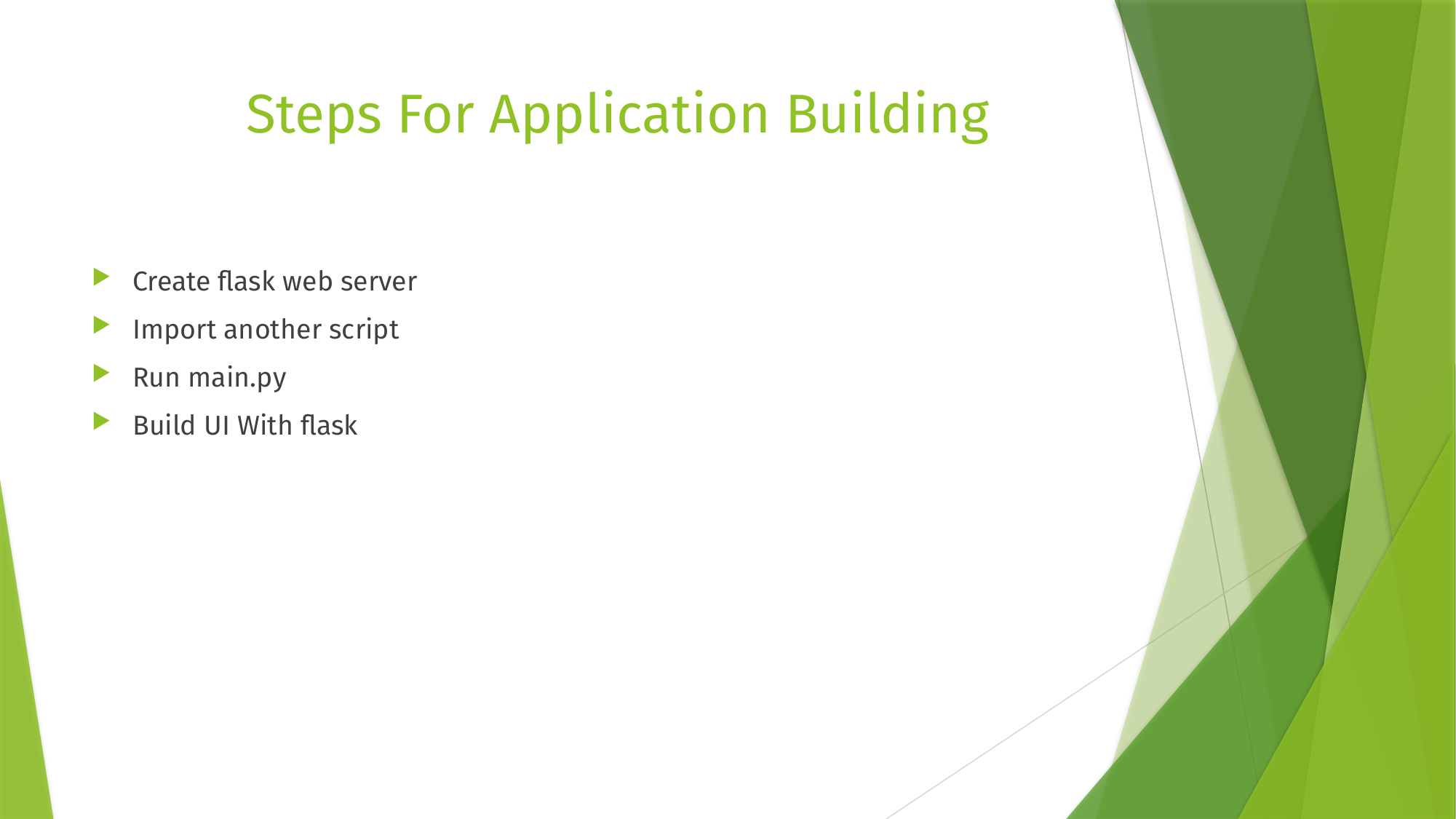

# Steps For Application Building
Create flask web server
Import another script
Run main.py
Build UI With flask